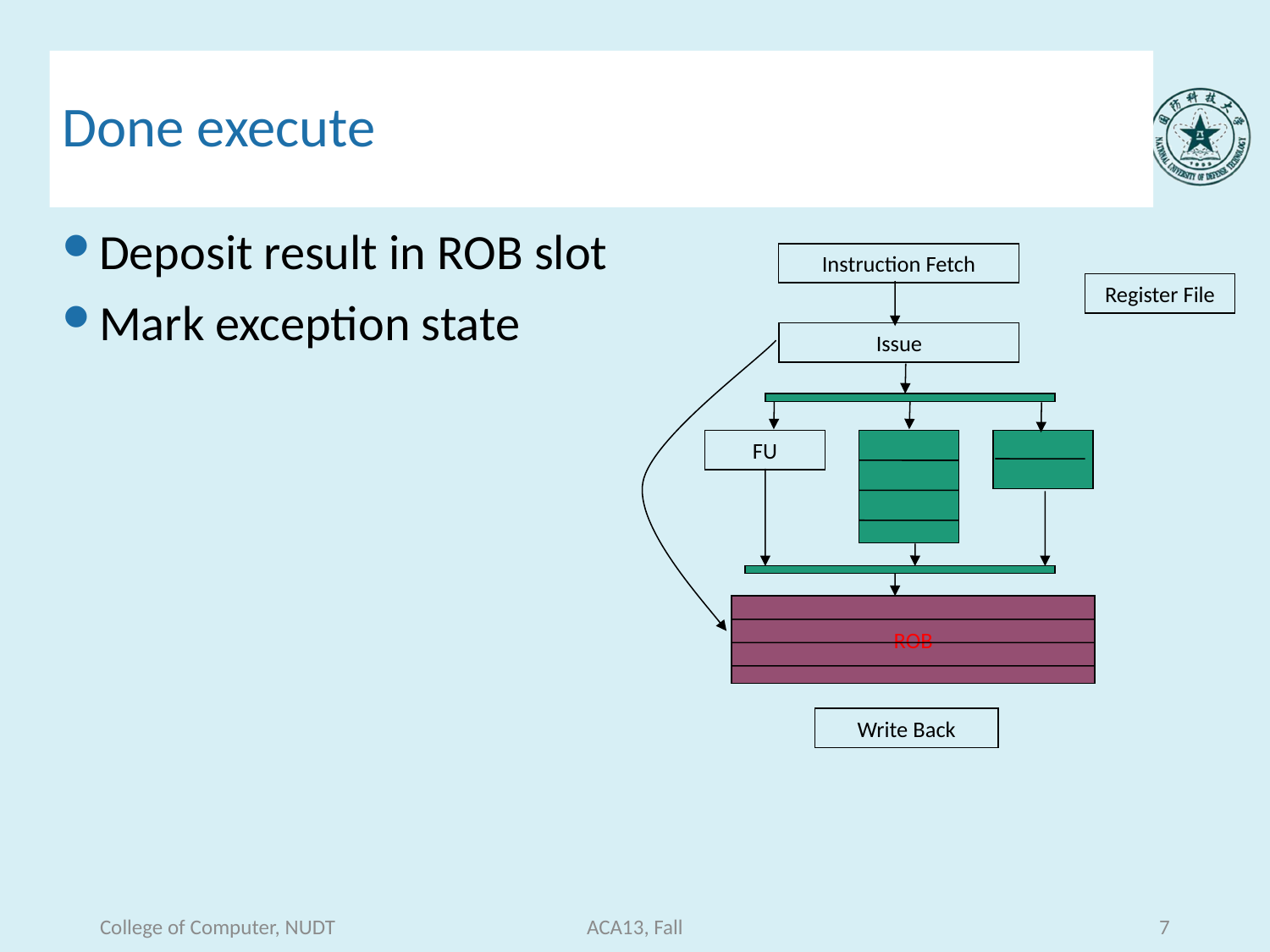

# Done execute
Deposit result in ROB slot
Mark exception state

Instruction Fetch
Register File

Issue

FU

ROB

Write Back
College of Computer, NUDT
ACA13, Fall
7